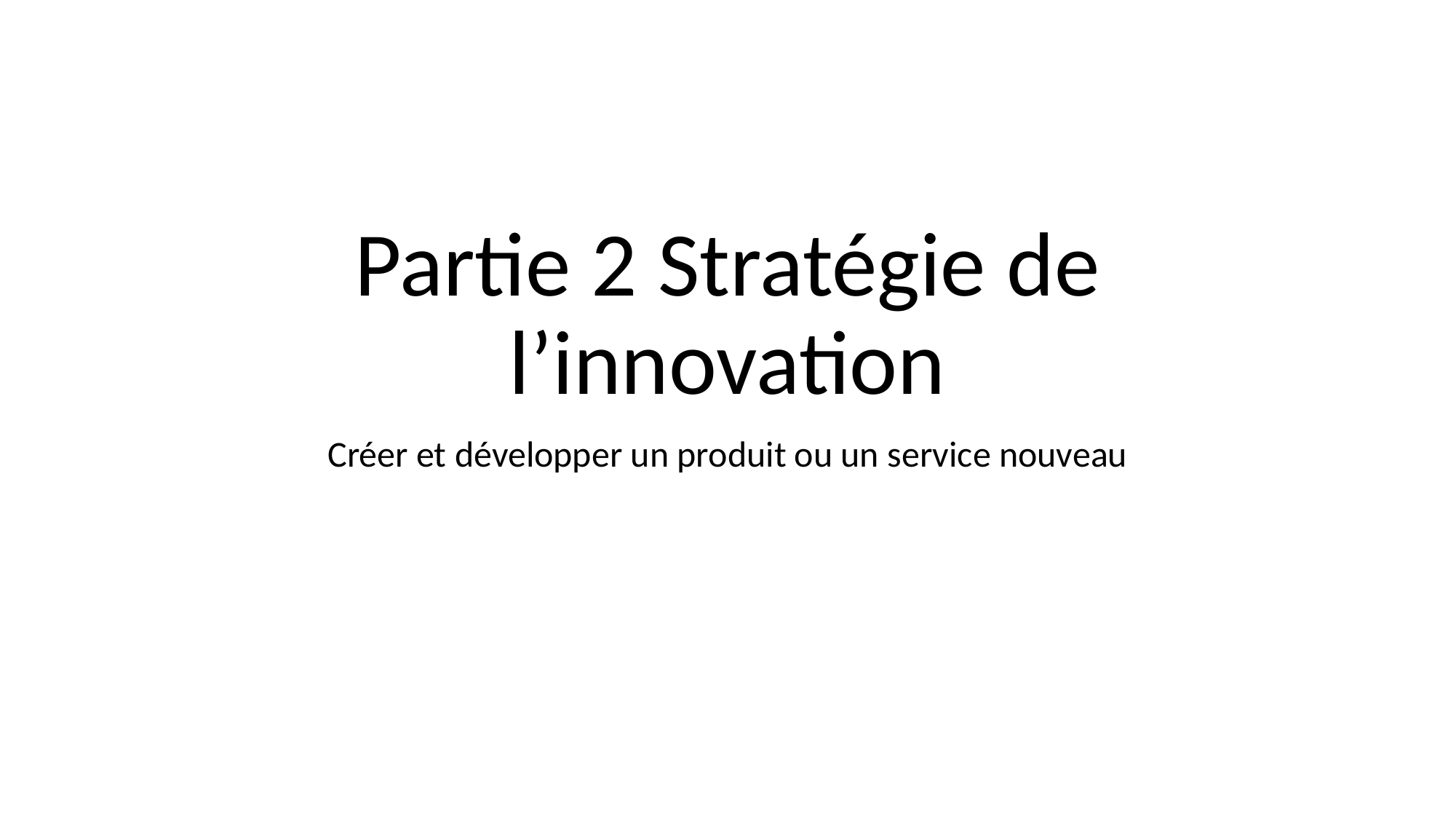

# Partie 2 Stratégie de l’innovation
Créer et développer un produit ou un service nouveau